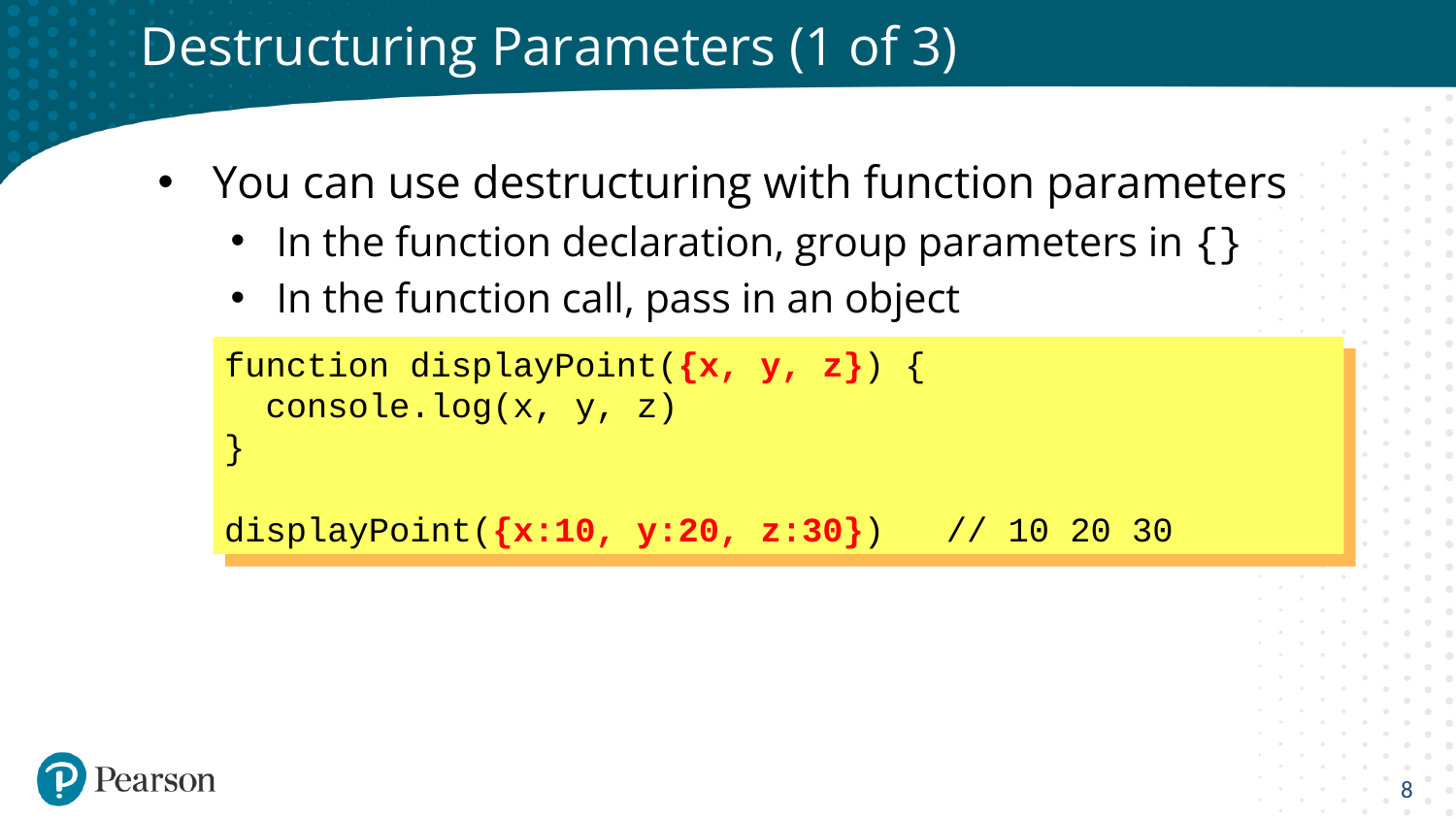

# Destructuring Parameters (1 of 3)
You can use destructuring with function parameters
In the function declaration, group parameters in {}
In the function call, pass in an object

function displayPoint({x, y, z}) {
  console.log(x, y, z)
}

displayPoint({x:10, y:20, z:30})   // 10 20 30
8